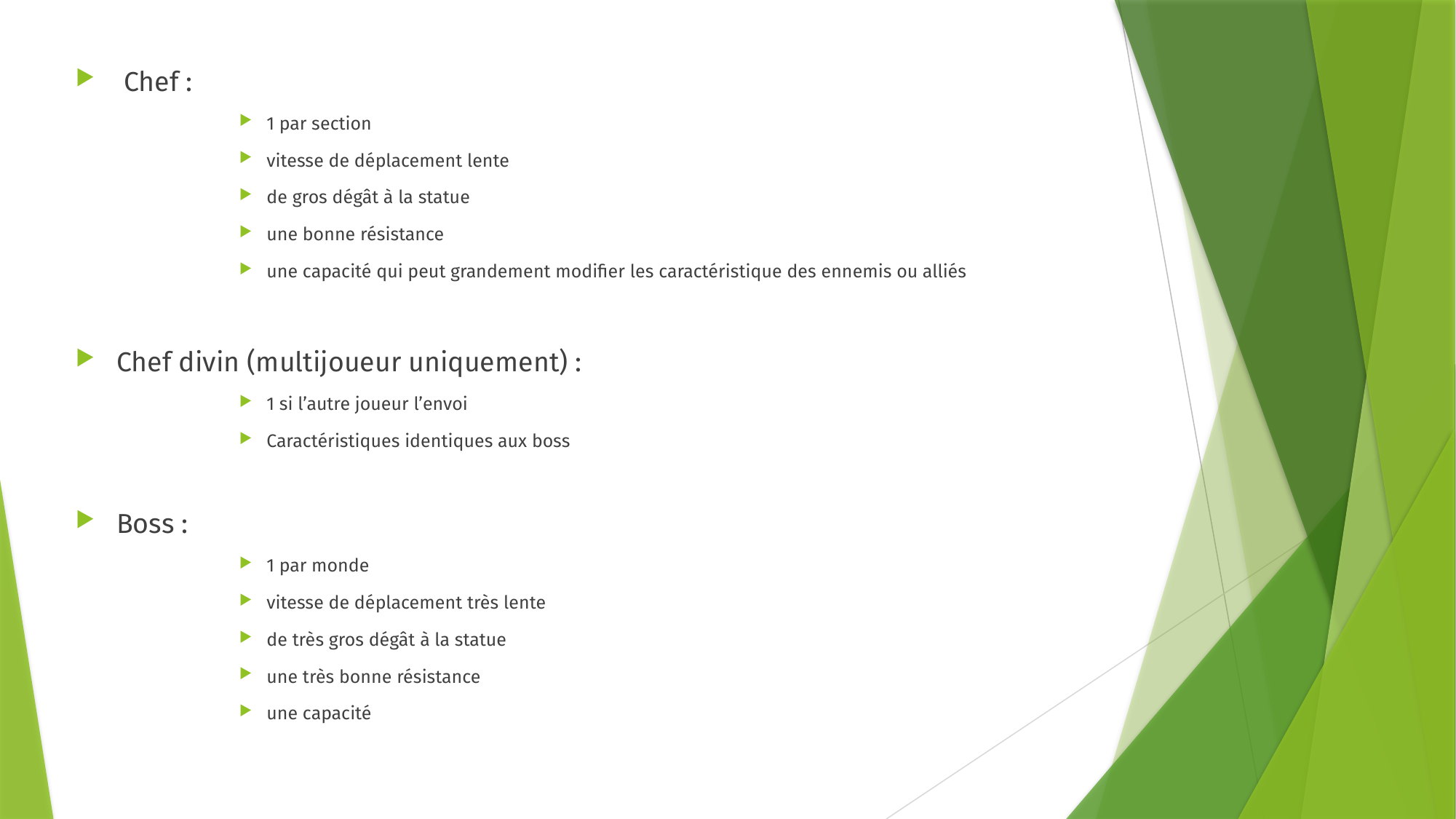

Chef :
1 par section
vitesse de déplacement lente
de gros dégât à la statue
une bonne résistance
une capacité qui peut grandement modifier les caractéristique des ennemis ou alliés

Chef divin (multijoueur uniquement) :
1 si l’autre joueur l’envoi
Caractéristiques identiques aux boss

Boss :
1 par monde
vitesse de déplacement très lente
de très gros dégât à la statue
une très bonne résistance
une capacité